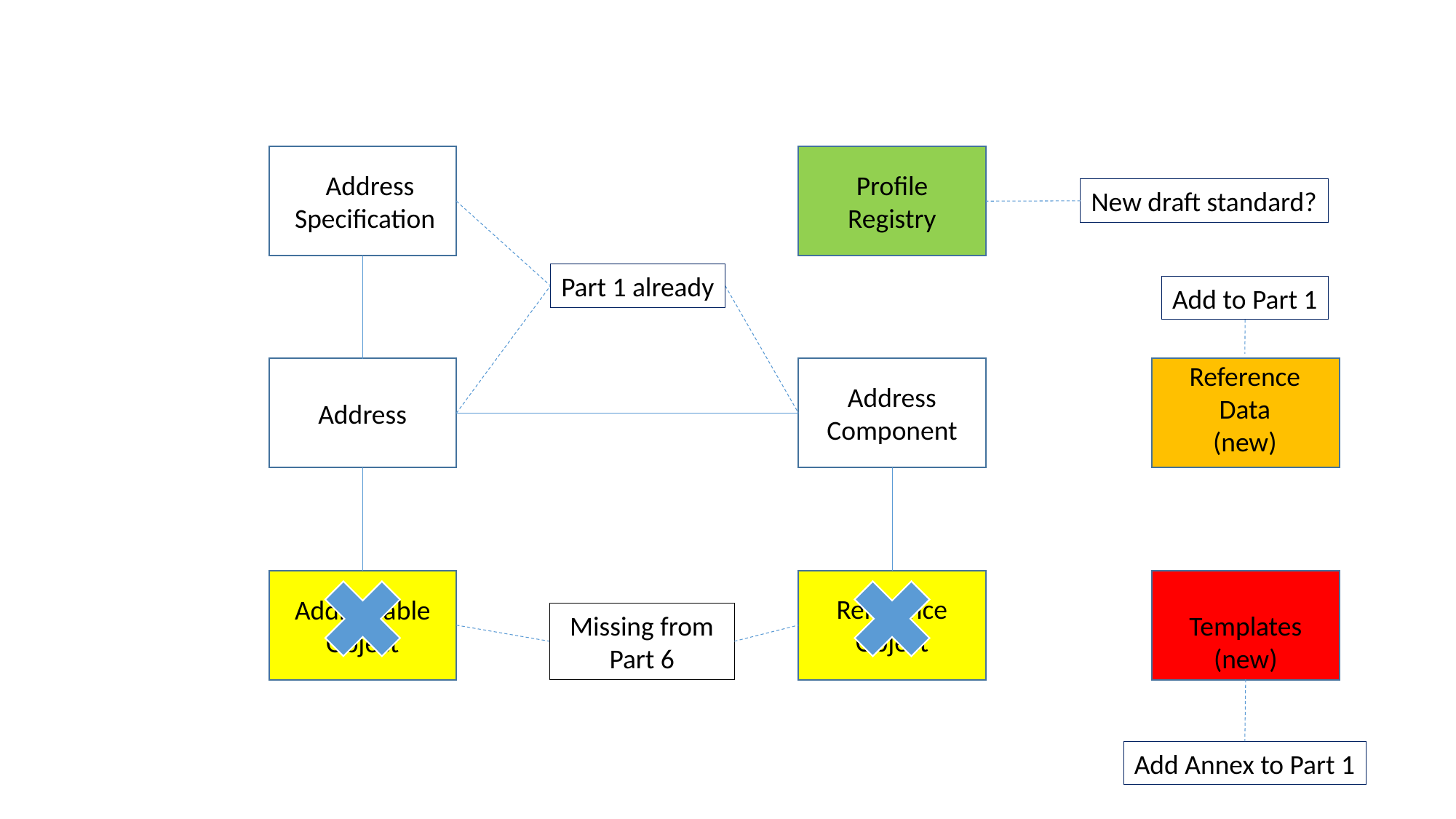

Profile
Registry
Address
Specification
New draft standard?
Part 1 already
Add to Part 1
Reference
Data
(new)
A

Address
Component
Address

Addressable
Object

Reference
Object
Missing from Part 6
Templates
(new)
Add Annex to Part 1